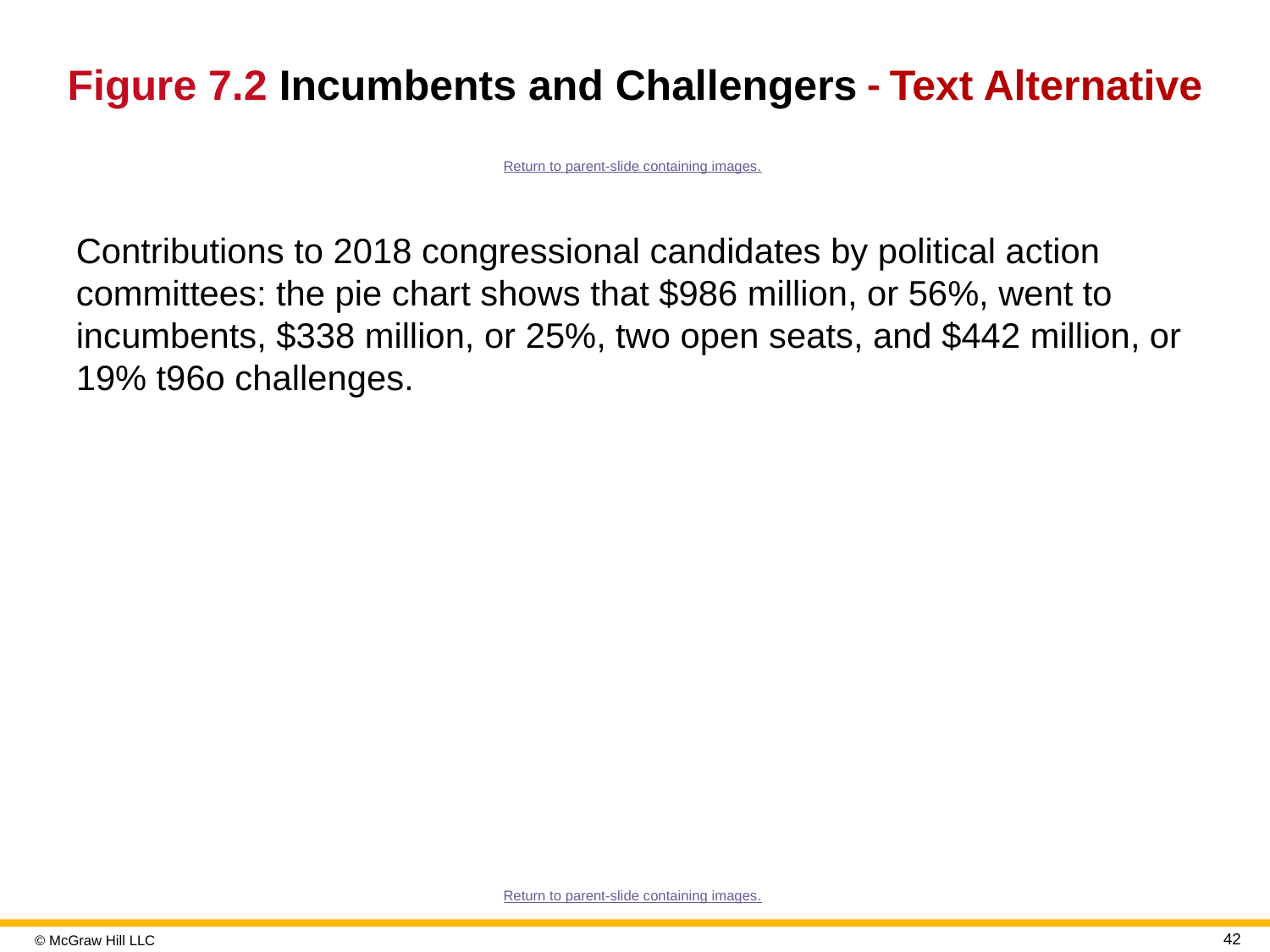

# Figure 7.2 Incumbents and Challengers - Text Alternative
Return to parent-slide containing images.
Contributions to 2018 congressional candidates by political action committees: the pie chart shows that $986 million, or 56%, went to incumbents, $338 million, or 25%, two open seats, and $442 million, or 19% t96o challenges.
Return to parent-slide containing images.
42